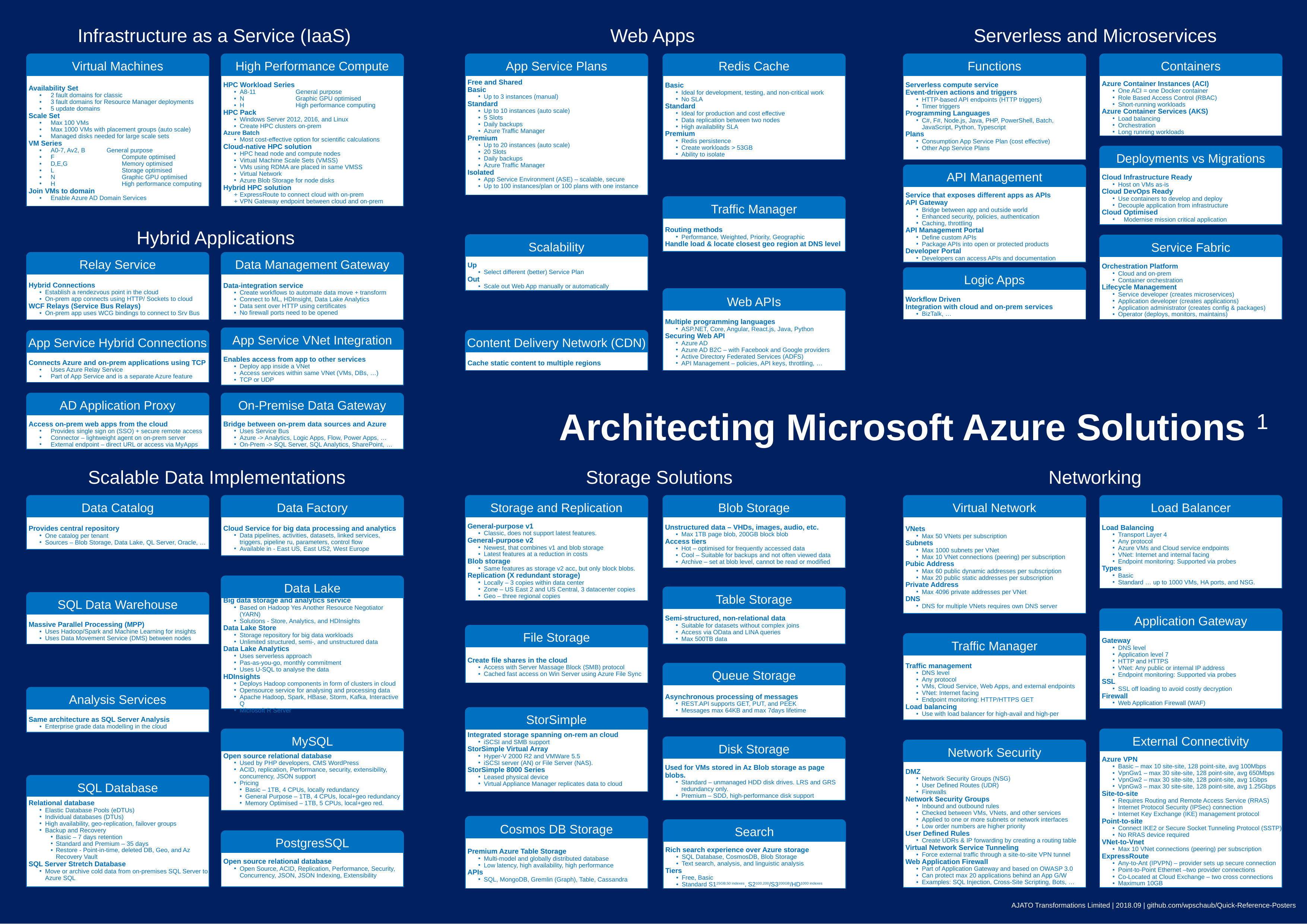

Infrastructure as a Service (IaaS)
Virtual Machines
Availability Set
2 fault domains for classic
3 fault domains for Resource Manager deployments
5 update domains
Scale Set
Max 100 VMs
Max 1000 VMs with placement groups (auto scale)
Managed disks needed for large scale sets
VM Series
A0-7, Av2, B 	General purpose
F  	Compute optimised
D,E,G  	Memory optimised
L 	Storage optimised
N	Graphic GPU optimised
H	High performance computing
Join VMs to domain
Enable Azure AD Domain Services
High Performance Compute
HPC Workload Series
A8-11	General purpose
N	Graphic GPU optimised
H	High performance computing
HPC Pack
Windows Server 2012, 2016, and Linux
Create HPC clusters on-prem
Azure Batch
Most cost-effective option for scientific calculations
Cloud-native HPC solution
HPC head node and compute nodes
Virtual Machine Scale Sets (VMSS)
VMs using RDMA are placed in same VMSS
Virtual Network
Azure Blob Storage for node disks
Hybrid HPC solution
ExpressRoute to connect cloud with on-prem
VPN Gateway endpoint between cloud and on-prem

Hybrid Applications
Relay Service
Hybrid Connections
Establish a rendezvous point in the cloud
On-prem app connects using HTTP/ Sockets to cloud
WCF Relays (Service Bus Relays)
On-prem app uses WCG bindings to connect to Srv Bus
Data Management Gateway
Data-integration service
Create workflows to automate data move + transform
Connect to ML, HDInsight, Data Lake Analytics
Data sent over HTTP using certificates
No firewall ports need to be opened
App Service VNet Integration
Enables access from app to other services
Deploy app inside a VNet
Access services within same VNet (VMs, DBs, …)
TCP or UDP
App Service Hybrid Connections
Connects Azure and on-prem applications using TCP
Uses Azure Relay Service
Part of App Service and is a separate Azure feature
AD Application Proxy
Access on-prem web apps from the cloud
Provides single sign on (SSO) + secure remote access
Connector – lightweight agent on on-prem server
External endpoint – direct URL or access via MyApps
On-Premise Data Gateway
Bridge between on-prem data sources and Azure
Uses Service Bus
Azure -> Analytics, Logic Apps, Flow, Power Apps, …
On-Prem -> SQL Server, SQL Analytics, SharePoint, …
Scalable Data Implementations
Data Catalog
Provides central repository
One catalog per tenant
Sources – Blob Storage, Data Lake, QL Server, Oracle, …
Data Factory
Cloud Service for big data processing and analytics
Data pipelines, activities, datasets, linked services, triggers, pipeline ru, parameters, control flow
Available in - East US, East US2, West Europe
Data Lake
Big data storage and analytics service
Based on Hadoop Yes Another Resource Negotiator (YARN)
Solutions - Store, Analytics, and HDInsights
Data Lake Store
Storage repository for big data workloads
Unlimited structured, semi-, and unstructured data
Data Lake Analytics
Uses serverless approach
Pas-as-you-go, monthly commitment
Uses U-SQL to analyse the data
HDInsights
Deploys Hadoop components in form of clusters in cloud
Opensource service for analysing and processing data
Apache Hadoop, Spark, HBase, Storm, Kafka, Interactive Q
Microsoft R Server
SQL Data Warehouse
Massive Parallel Processing (MPP)
Uses Hadoop/Spark and Machine Learning for insights
Uses Data Movement Service (DMS) between nodes
Analysis Services
Same architecture as SQL Server Analysis
Enterprise grade data modelling in the cloud
MySQL
Open source relational database
Used by PHP developers, CMS WordPress
ACID, replication, Performance, security, extensibility, concurrency, JSON support
Pricing
Basic – 1TB, 4 CPUs, locally redundancy
General Purpose – 1TB, 4 CPUs, local+geo redundancy
Memory Optimised – 1TB, 5 CPUs, local+geo red.

SQL Database
Relational database
Elastic Database Pools (eDTUs)
Individual databases (DTUs)
High availability, geo-replication, failover groups
Backup and Recovery
Basic – 7 days retention
Standard and Premium – 35 days
Restore - Point-in-time, deleted DB, Geo, and Az Recovery Vault
SQL Server Stretch Database
Move or archive cold data from on-premises SQL Server to Azure SQL

PostgresSQL
Open source relational database
Open Source, ACID, Replication, Performance, Security, Concurrency, JSON, JSON Indexing, Extensibility

Web Apps
Serverless and Microservices
App Service Plans
Free and Shared
Basic
Up to 3 instances (manual)
Standard
Up to 10 instances (auto scale)
5 Slots
Daily backups
Azure Traffic Manager
Premium
Up to 20 instances (auto scale)
20 Slots
Daily backups
Azure Traffic Manager
Isolated
App Service Environment (ASE) – scalable, secure
Up to 100 instances/plan or 100 plans with one instance

Redis Cache
Basic
Ideal for development, testing, and non-critical work
No SLA
Standard
Ideal for production and cost effective
Data replication between two nodes
High availability SLA
Premium
Redis persistence
Create workloads > 53GB
Ability to isolate
Functions
Serverless compute service
Event-driven actions and triggers
HTTP-based API endpoints (HTTP triggers)
Timer triggers
Programming Languages
C#, F#, Node.js, Java, PHP, PowerShell, Batch, JavaScript, Python, Typescript
Plans
Consumption App Service Plan (cost effective)
Other App Service Plans

Containers
Azure Container Instances (ACI)
One ACI = one Docker container
Role Based Access Control (RBAC)
Short-running workloads
Azure Container Services (AKS)
Load balancing
Orchestration
Long running workloads
Deployments vs Migrations
Cloud Infrastructure Ready
Host on VMs as-is
Cloud DevOps Ready
Use containers to develop and deploy
Decouple application from infrastructure
Cloud Optimised
Modernise mission critical application
API Management
Service that exposes different apps as APIs
API Gateway
Bridge between app and outside world
Enhanced security, policies, authentication
Caching, throttling
API Management Portal
Define custom APIs
Package APIs into open or protected products
Developer Portal
Developers can access APIs and documentation
Traffic Manager
Routing methods
Performance, Weighted, Priority, Geographic
Handle load & locate closest geo region at DNS level
Scalability
Up
Select different (better) Service Plan
Out
Scale out Web App manually or automatically
Service Fabric
Orchestration Platform
Cloud and on-prem
Container orchestration
Lifecycle Management
Service developer (creates microservices)
Application developer (creates applications)
Application administrator (creates config & packages)
Operator (deploys, monitors, maintains)
Logic Apps
Workflow Driven
Integration with cloud and on-prem services
BizTalk, …
Web APIs
Multiple programming languages
ASP.NET, Core, Angular, React.js, Java, Python
Securing Web API
Azure AD
Azure AD B2C – with Facebook and Google providers
Active Directory Federated Services (ADFS)
API Management – policies, API keys, throttling, …
Content Delivery Network (CDN)
Cache static content to multiple regions
Architecting Microsoft Azure Solutions 1
Storage Solutions
Networking
Storage and Replication
General-purpose v1
Classic, does not support latest features.
General-purpose v2
Newest, that combines v1 and blob storage
Latest features at a reduction in costs
Blob storage
Same features as storage v2 acc, but only block blobs.
Replication (X redundant storage)
Locally – 3 copies within data center
Zone – US East 2 and US Central, 3 datacenter copies
Geo – three regional copies
Blob Storage
Unstructured data – VHDs, images, audio, etc.
Max 1TB page blob, 200GB block blob
Access tiers
Hot – optimised for frequently accessed data
Cool – Suitable for backups and not often viewed data
Archive – set at blob level, cannot be read or modified
Virtual Network
VNets
Max 50 VNets per subscription
Subnets
Max 1000 subnets per VNet
Max 10 VNet connections (peering) per subscription
Pubic Address
Max 60 public dynamic addresses per subscription
Max 20 public static addresses per subscription
Private Address
Max 4096 private addresses per VNet
DNS
DNS for multiple VNets requires own DNS server
Load Balancer
Load Balancing
Transport Layer 4
Any protocol
Azure VMs and Cloud service endpoints
VNet: Internet and internal facing
Endpoint monitoring: Supported via probes
Types
Basic
Standard … up to 1000 VMs, HA ports, and NSG.
Table Storage
Semi-structured, non-relational data
Suitable for datasets without complex joins
Access via OData and LINA queries
Max 500TB data
Application Gateway
Gateway
DNS level
Application level 7
HTTP and HTTPS
VNet: Any public or internal IP address
Endpoint monitoring: Supported via probes
SSL
SSL off loading to avoid costly decryption
Firewall
Web Application Firewall (WAF)
File Storage
Create file shares in the cloud
Access with Server Massage Block (SMB) protocol
Cached fast access on Win Server using Azure File Sync
Traffic Manager
Traffic management
DNS level
Any protocol
VMs, Cloud Service, Web Apps, and external endpoints
VNet: Internet facing
Endpoint monitoring: HTTP/HTTPS GET
Load balancing
Use with load balancer for high-avail and high-per
Queue Storage
Asynchronous processing of messages
REST.API supports GET, PUT, and PEEK
Messages max 64KB and max 7days lifetime

StorSimple
Integrated storage spanning on-rem an cloud
iSCSI and SMB support
StorSimple Virtual Array
Hyper-V 2000 R2 and VMWare 5.5
iSCSI server (AN) or File Server (NAS).
StorSimple 8000 Series
Leased physical device
Virtual Appliance Manager replicates data to cloud

External Connectivity
Azure VPN
Basic – max 10 site-site, 128 point-site, avg 100Mbps
VpnGw1 – max 30 site-site, 128 point-site, avg 650Mbps
VpnGw2 – max 30 site-site, 128 point-site, avg 1Gbps
VpnGw3 – max 30 site-site, 128 point-site, avg 1.25Gbps
Site-to-site
Requires Routing and Remote Access Service (RRAS)
Internet Protocol Security (IPSec) connection
Internet Key Exchange (IKE) management protocol
Point-to-site
Connect IKE2 or Secure Socket Tunneling Protocol (SSTP)
No RRAS device required
VNet-to-Vnet
Max 10 VNet connections (peering) per subscription
ExpressRoute
Any-to-Ant (IPVPN) – provider sets up secure connection
Point-to-Point Ethernet –two provider connections
Co-Located at Cloud Exchange – two cross connections
Maximum 10GB
Disk Storage
Used for VMs stored in Az Blob storage as page blobs.
Standard – unmanaged HDD disk drives. LRS and GRS redundancy only.
Premium – SDD, high-performance disk support
Network Security
DMZ
Network Security Groups (NSG)
User Defined Routes (UDR)
Firewalls
Network Security Groups
Inbound and outbound rules
Checked between VMs, VNets, and other services
Applied to one or more subnets or network interfaces
Low order numbers are higher priority
User Defined Rules
Create UDRs & IP forwarding by creating a routing table
Virtual Network Service Tunneling
Force external traffic through a site-to-site VPN tunnel
Web Application Firewall
Part of Application Gateway and based on OWASP 3.0
Can protect max 20 applications behind an App G/W
Examples: SQL Injection, Cross-Site Scripting, Bots, …
Cosmos DB Storage
Premium Azure Table Storage
Multi-model and globally distributed database
Low latency, high availability, high performance
APIs
SQL, MongoDB, Gremlin (Graph), Table, Cassandra
Search
Rich search experience over Azure storage
SQL Database, CosmosDB, Blob Storage
Text search, analysis, and linguistic analysis
Tiers
Free, Basic
Standard S125GB,50 indexes, S2100,200/S3200GB/HD1000 indexes
AJATO Transformations Limited | 2018.09 | github.com/wpschaub/Quick-Reference-Posters